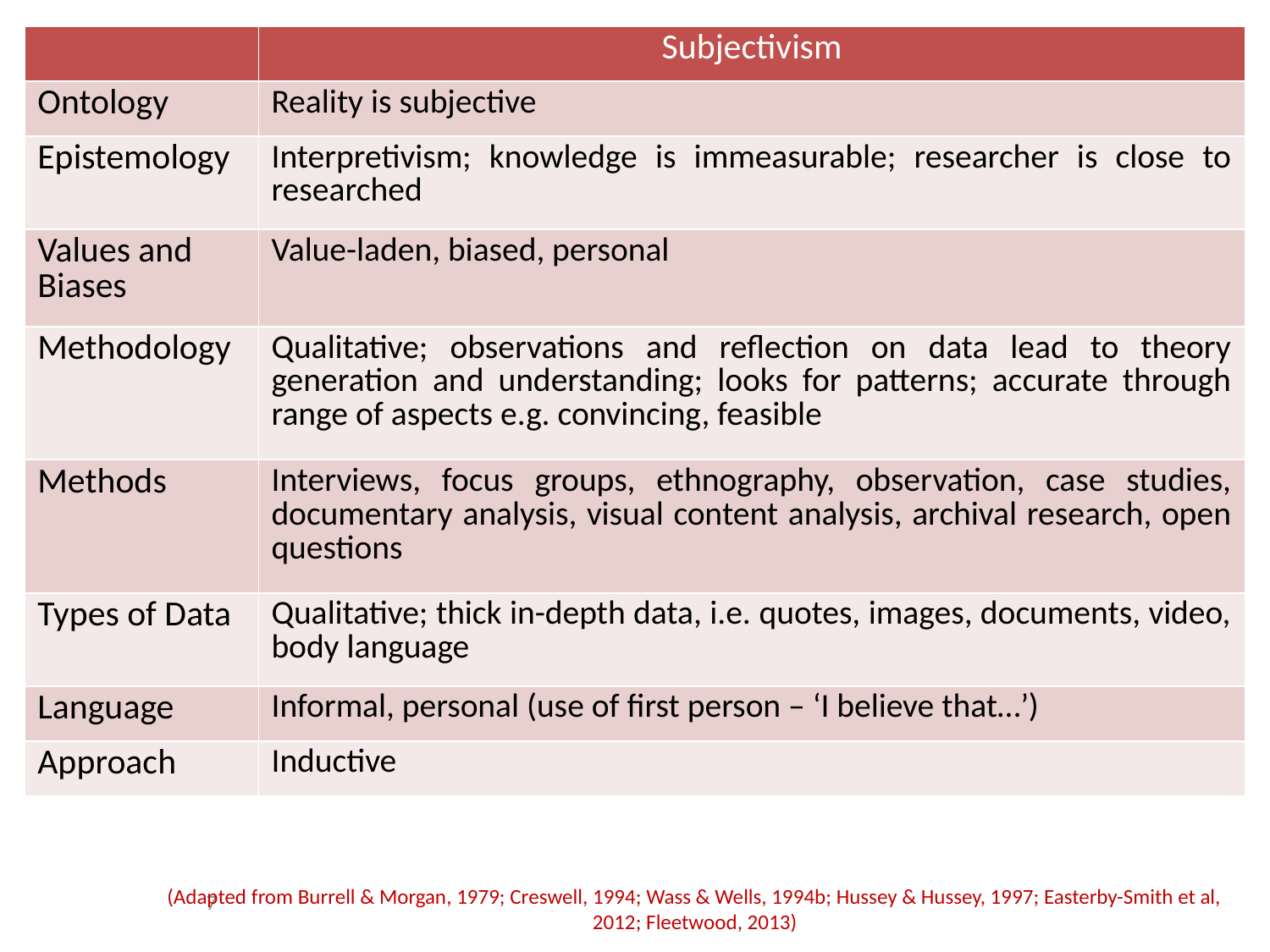

|  | Subjectivism |
| --- | --- |
| Ontology | Reality is subjective |
| Epistemology | Interpretivism; knowledge is immeasurable; researcher is close to researched |
| Values and Biases | Value-laden, biased, personal |
| Methodology | Qualitative; observations and reflection on data lead to theory generation and understanding; looks for patterns; accurate through range of aspects e.g. convincing, feasible |
| Methods | Interviews, focus groups, ethnography, observation, case studies, documentary analysis, visual content analysis, archival research, open questions |
| Types of Data | Qualitative; thick in-depth data, i.e. quotes, images, documents, video, body language |
| Language | Informal, personal (use of first person – ‘I believe that…’) |
| Approach | Inductive |
(Adapted from Burrell & Morgan, 1979; Creswell, 1994; Wass & Wells, 1994b; Hussey & Hussey, 1997; Easterby-Smith et al, 2012; Fleetwood, 2013)

7